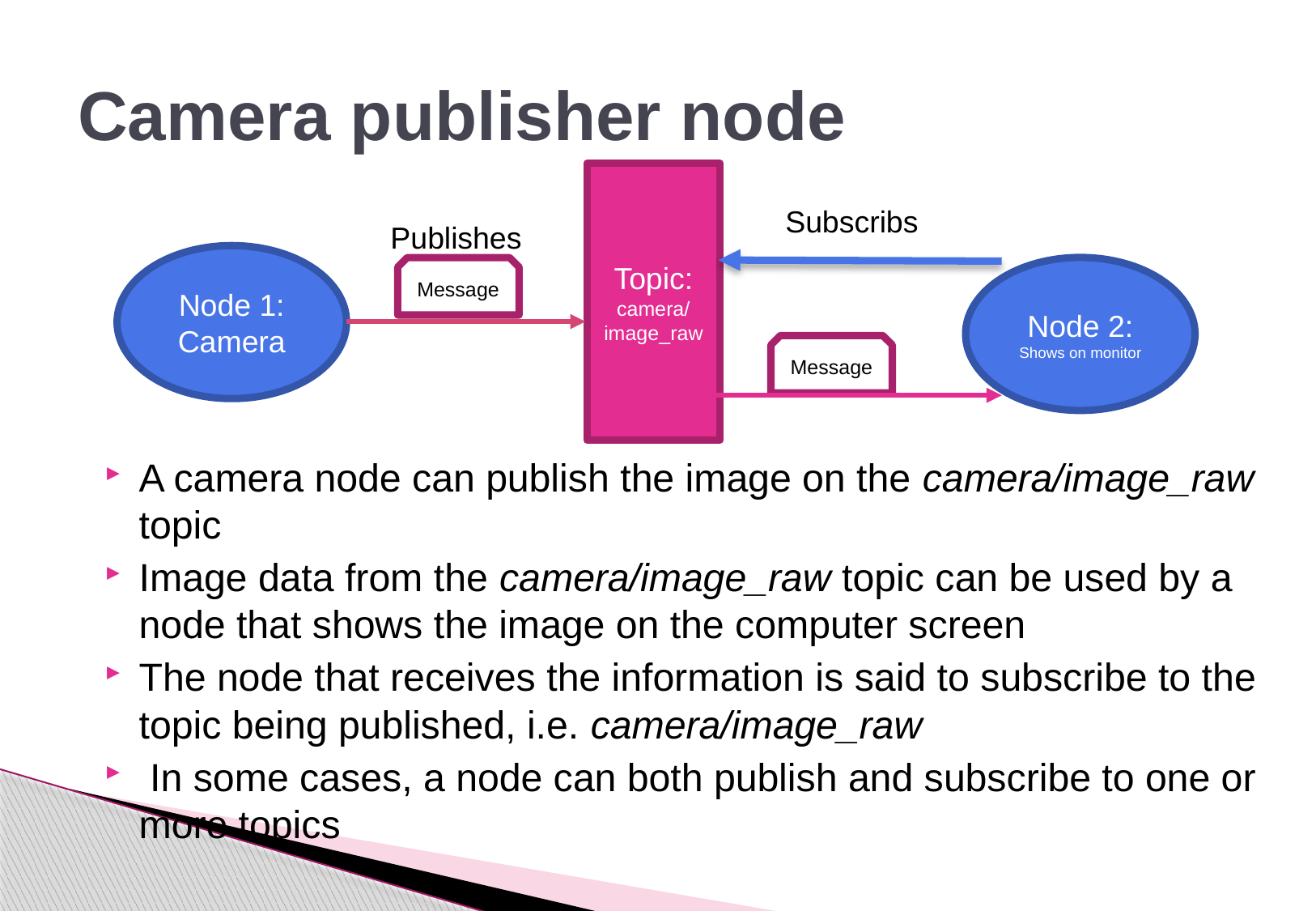

# Camera publisher node
Topic:
camera/image_raw
Subscribs
Publishes
Node 1:
Camera
Node 2:
Shows on monitor
Message
Message
A camera node can publish the image on the camera/image_raw topic
Image data from the camera/image_raw topic can be used by a node that shows the image on the computer screen
The node that receives the information is said to subscribe to the topic being published, i.e. camera/image_raw
 In some cases, a node can both publish and subscribe to one or more topics